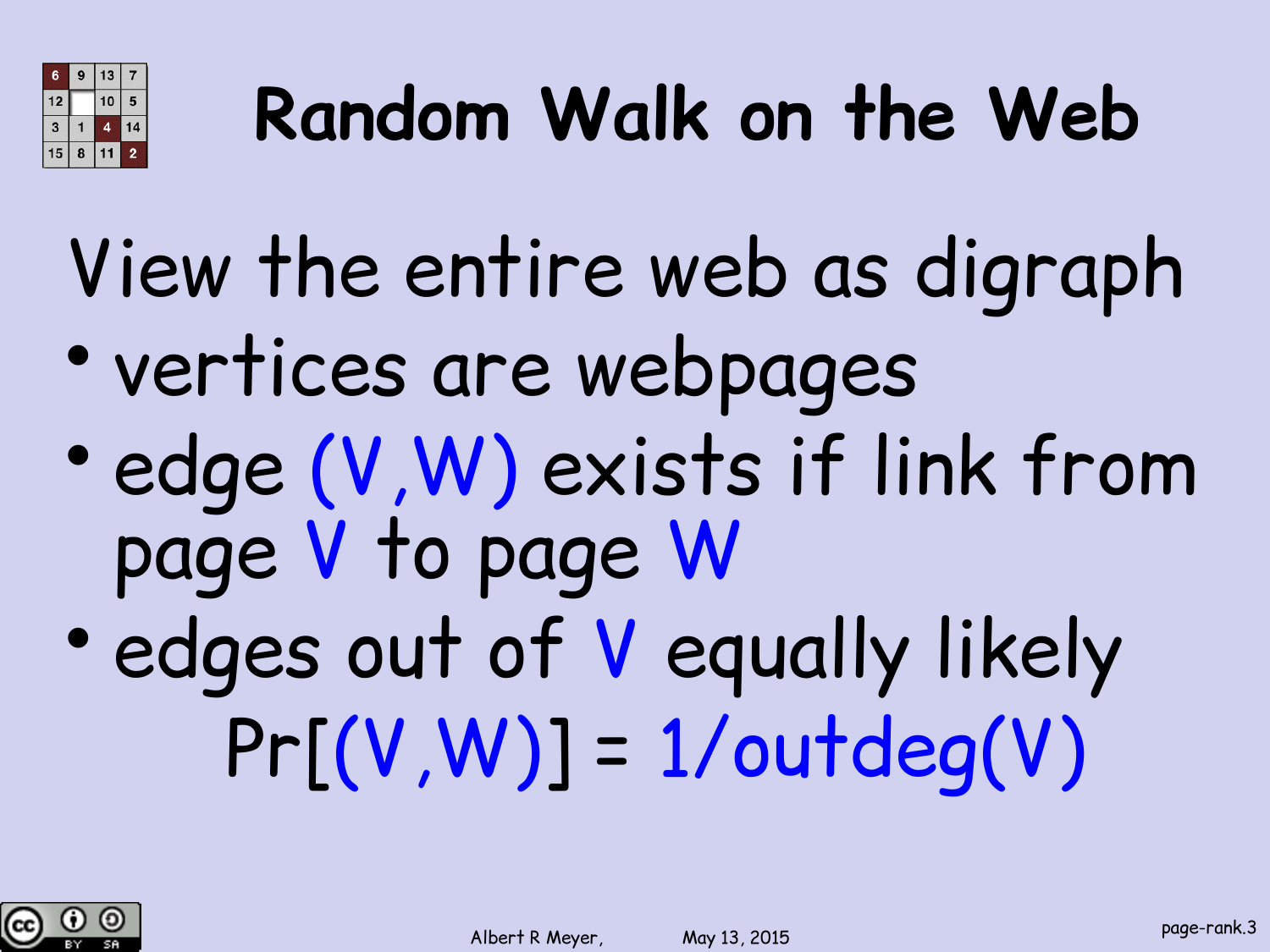

# Random Walk on the Web
View the entire web as digraph
vertices are webpages
edge (V,W) exists if link from page V to page W
edges out of V equally likely
Pr[(V,W)] = 1/outdeg(V)
page-rank.3

Albert R Meyer,               May 13, 2015